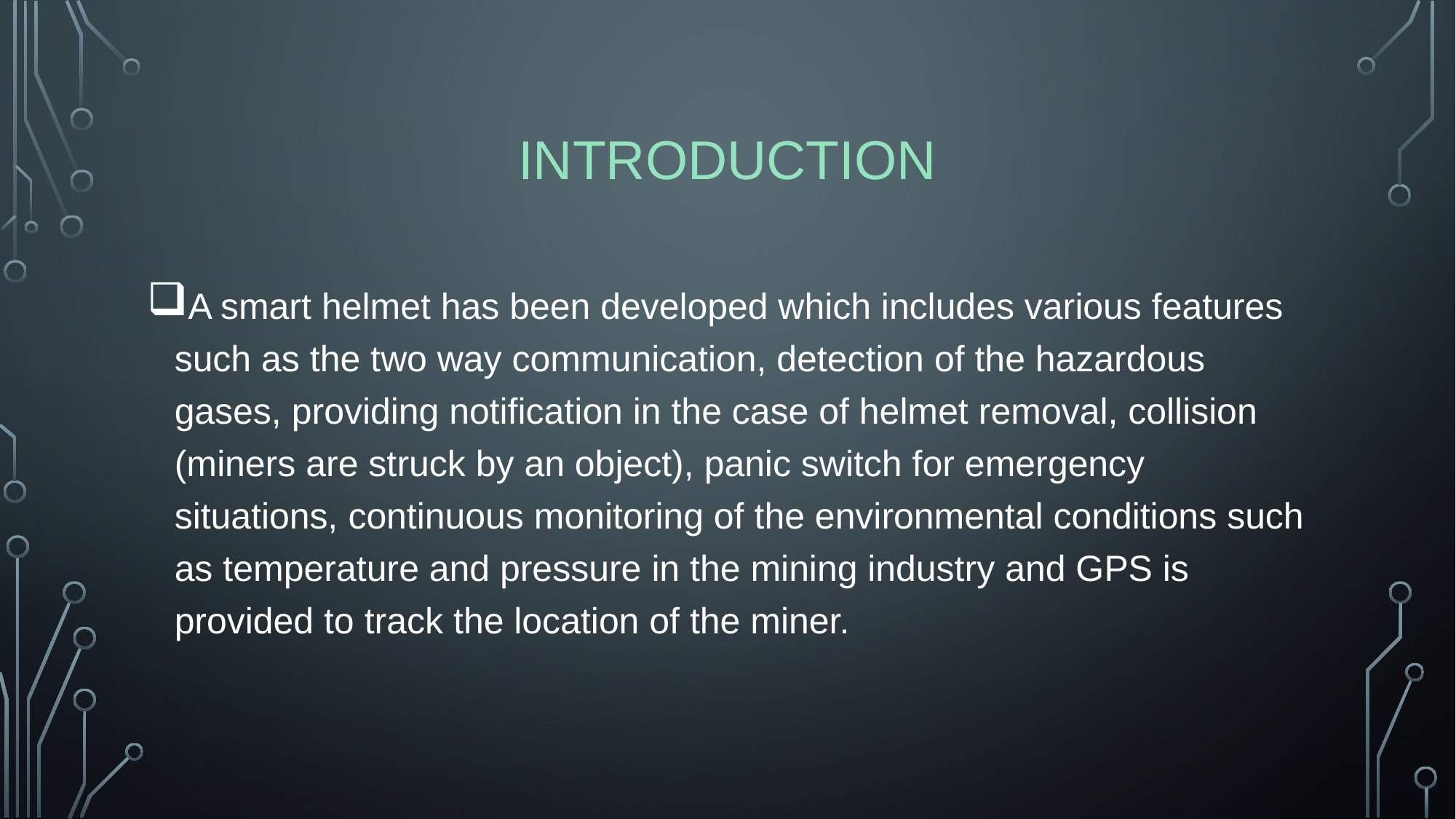

# INTRODUCTION
A smart helmet has been developed which includes various features such as the two way communication, detection of the hazardous gases, providing notification in the case of helmet removal, collision (miners are struck by an object), panic switch for emergency situations, continuous monitoring of the environmental conditions such as temperature and pressure in the mining industry and GPS is provided to track the location of the miner.